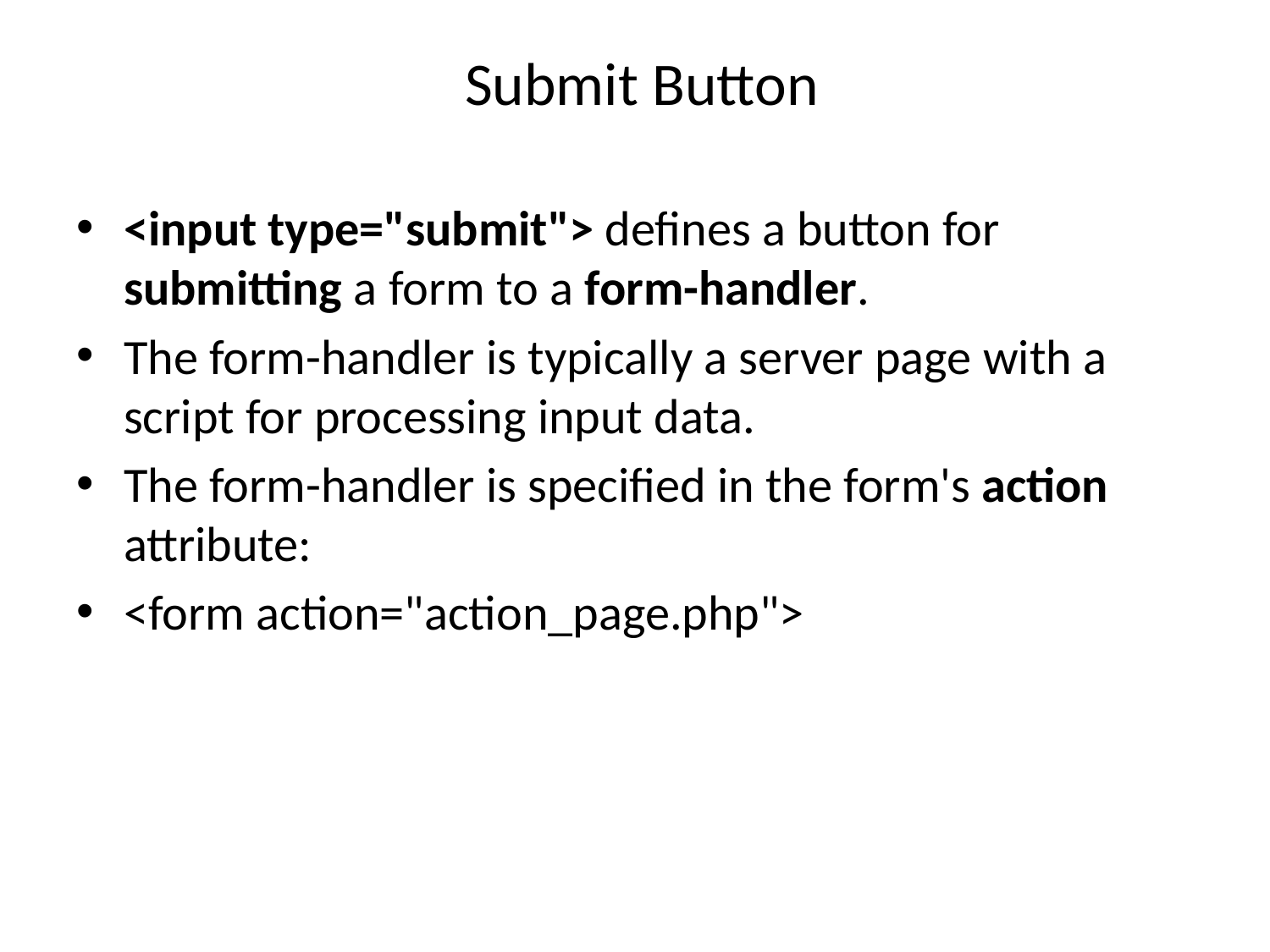

# Submit Button
<input type="submit"> defines a button for submitting a form to a form-handler.
The form-handler is typically a server page with a script for processing input data.
The form-handler is specified in the form's action attribute:
<form action="action_page.php">